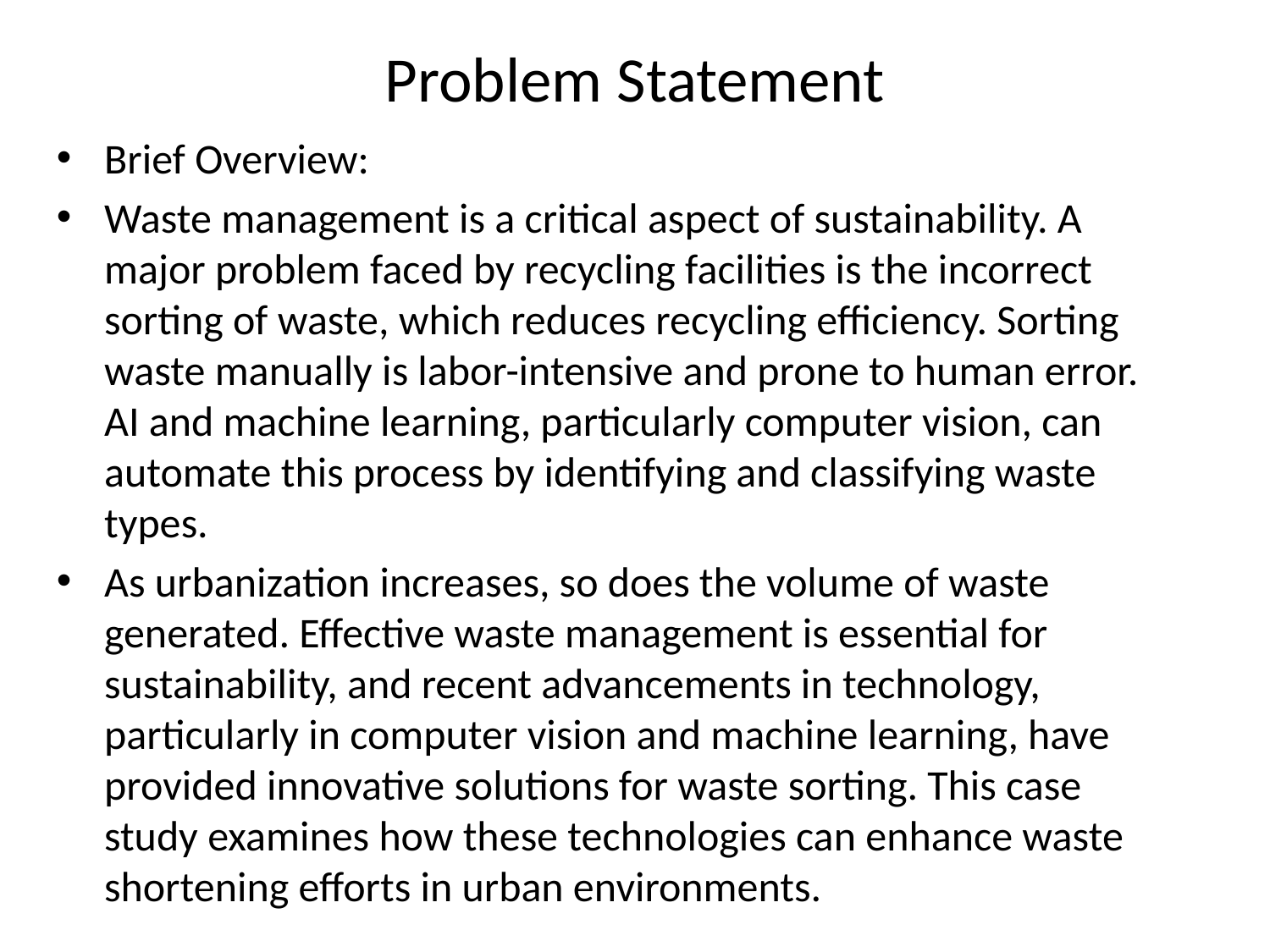

# Problem Statement
Brief Overview:
Waste management is a critical aspect of sustainability. A major problem faced by recycling facilities is the incorrect sorting of waste, which reduces recycling efficiency. Sorting waste manually is labor-intensive and prone to human error. AI and machine learning, particularly computer vision, can automate this process by identifying and classifying waste types.
As urbanization increases, so does the volume of waste generated. Effective waste management is essential for sustainability, and recent advancements in technology, particularly in computer vision and machine learning, have provided innovative solutions for waste sorting. This case study examines how these technologies can enhance waste shortening efforts in urban environments.